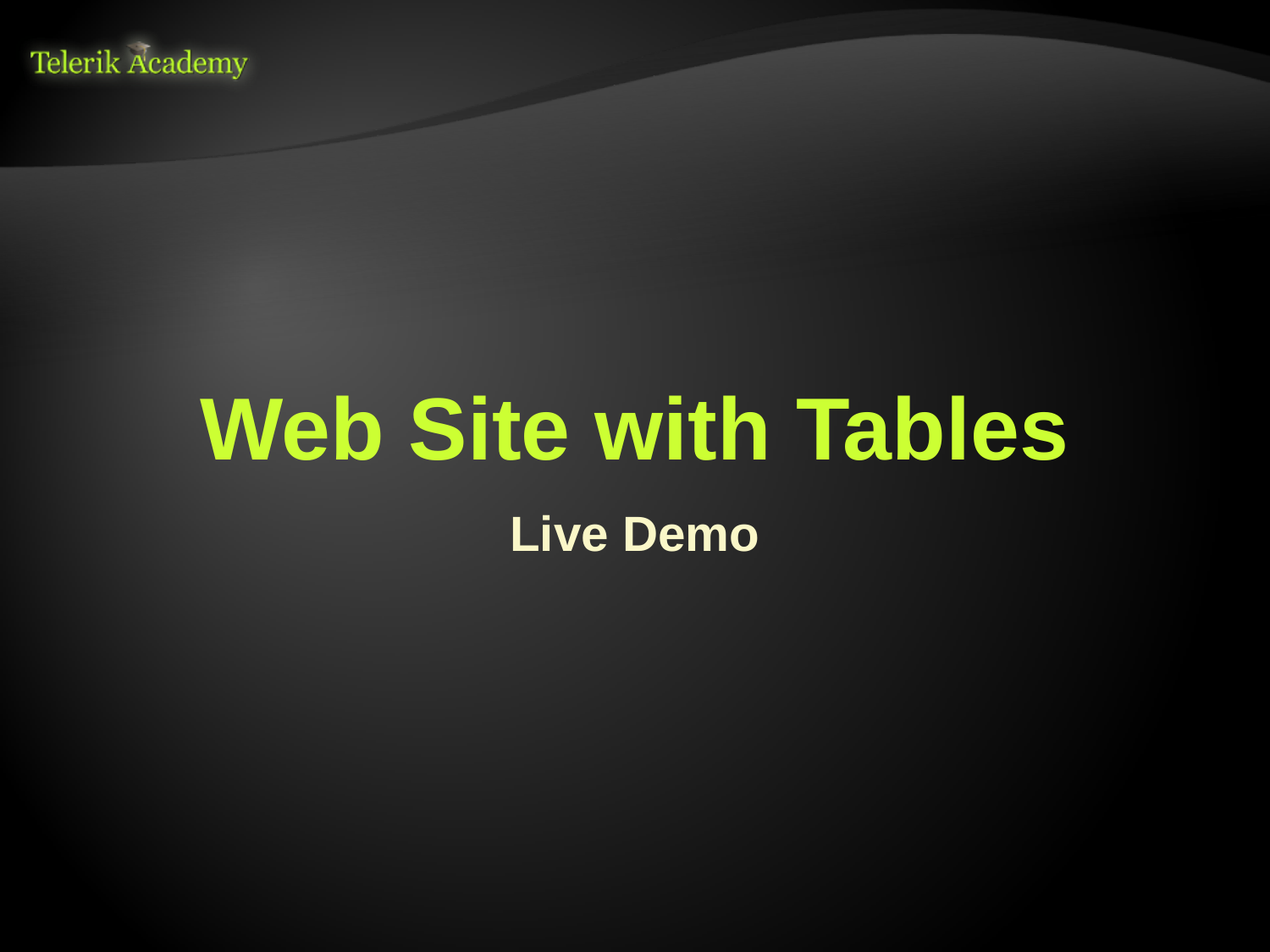

# Web Site with Tables
Live Demo